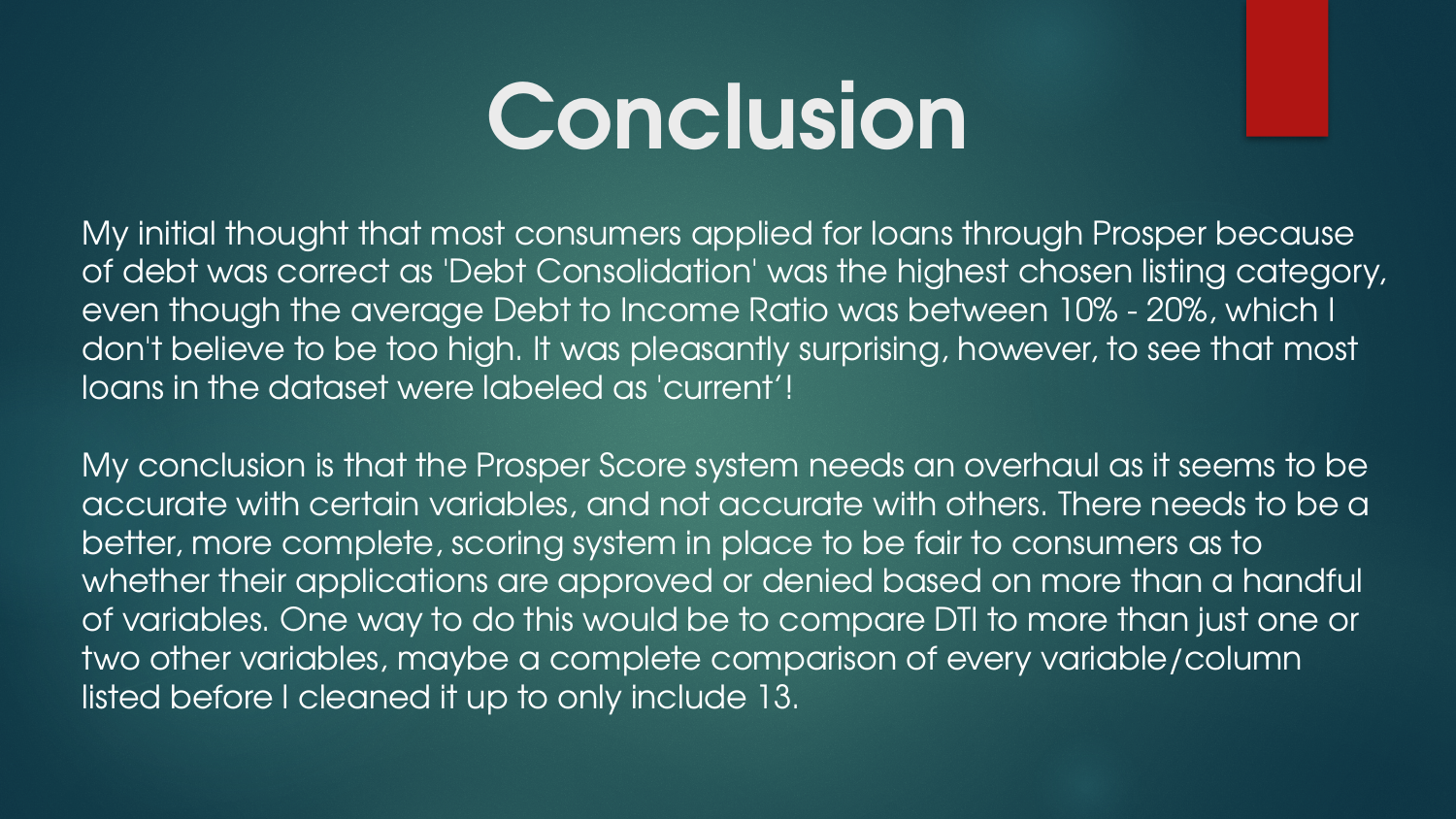

# Conclusion
My initial thought that most consumers applied for loans through Prosper because of debt was correct as 'Debt Consolidation' was the highest chosen listing category, even though the average Debt to Income Ratio was between 10% - 20%, which I don't believe to be too high. It was pleasantly surprising, however, to see that most loans in the dataset were labeled as 'current’!

My conclusion is that the Prosper Score system needs an overhaul as it seems to be accurate with certain variables, and not accurate with others. There needs to be a better, more complete, scoring system in place to be fair to consumers as to whether their applications are approved or denied based on more than a handful of variables. One way to do this would be to compare DTI to more than just one or two other variables, maybe a complete comparison of every variable/column listed before I cleaned it up to only include 13.